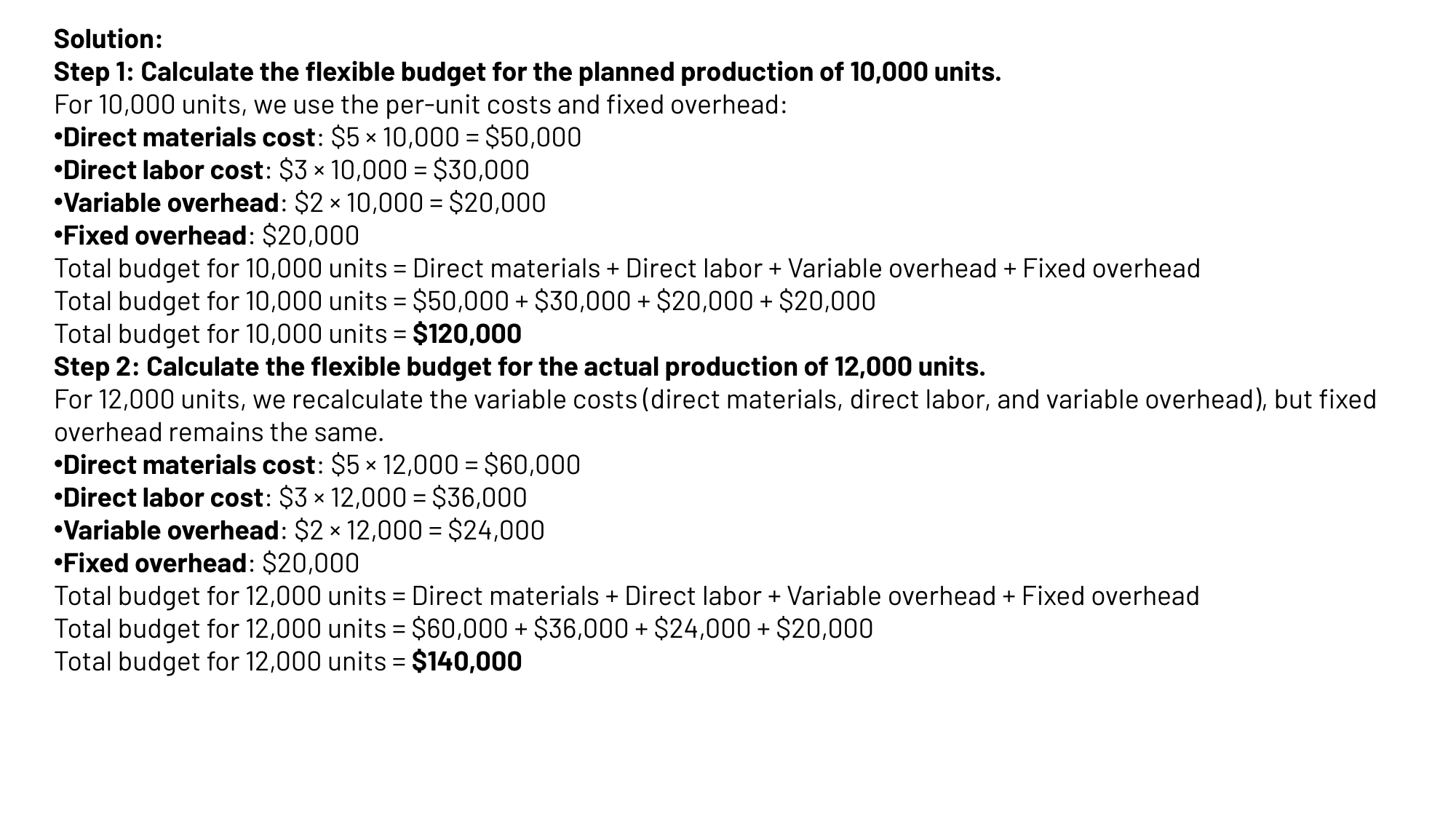

Solution:
Step 1: Calculate the flexible budget for the planned production of 10,000 units.
For 10,000 units, we use the per-unit costs and fixed overhead:
Direct materials cost: $5 × 10,000 = $50,000
Direct labor cost: $3 × 10,000 = $30,000
Variable overhead: $2 × 10,000 = $20,000
Fixed overhead: $20,000
Total budget for 10,000 units = Direct materials + Direct labor + Variable overhead + Fixed overhead
Total budget for 10,000 units = $50,000 + $30,000 + $20,000 + $20,000
Total budget for 10,000 units = $120,000
Step 2: Calculate the flexible budget for the actual production of 12,000 units.
For 12,000 units, we recalculate the variable costs (direct materials, direct labor, and variable overhead), but fixed overhead remains the same.
Direct materials cost: $5 × 12,000 = $60,000
Direct labor cost: $3 × 12,000 = $36,000
Variable overhead: $2 × 12,000 = $24,000
Fixed overhead: $20,000
Total budget for 12,000 units = Direct materials + Direct labor + Variable overhead + Fixed overhead
Total budget for 12,000 units = $60,000 + $36,000 + $24,000 + $20,000
Total budget for 12,000 units = $140,000